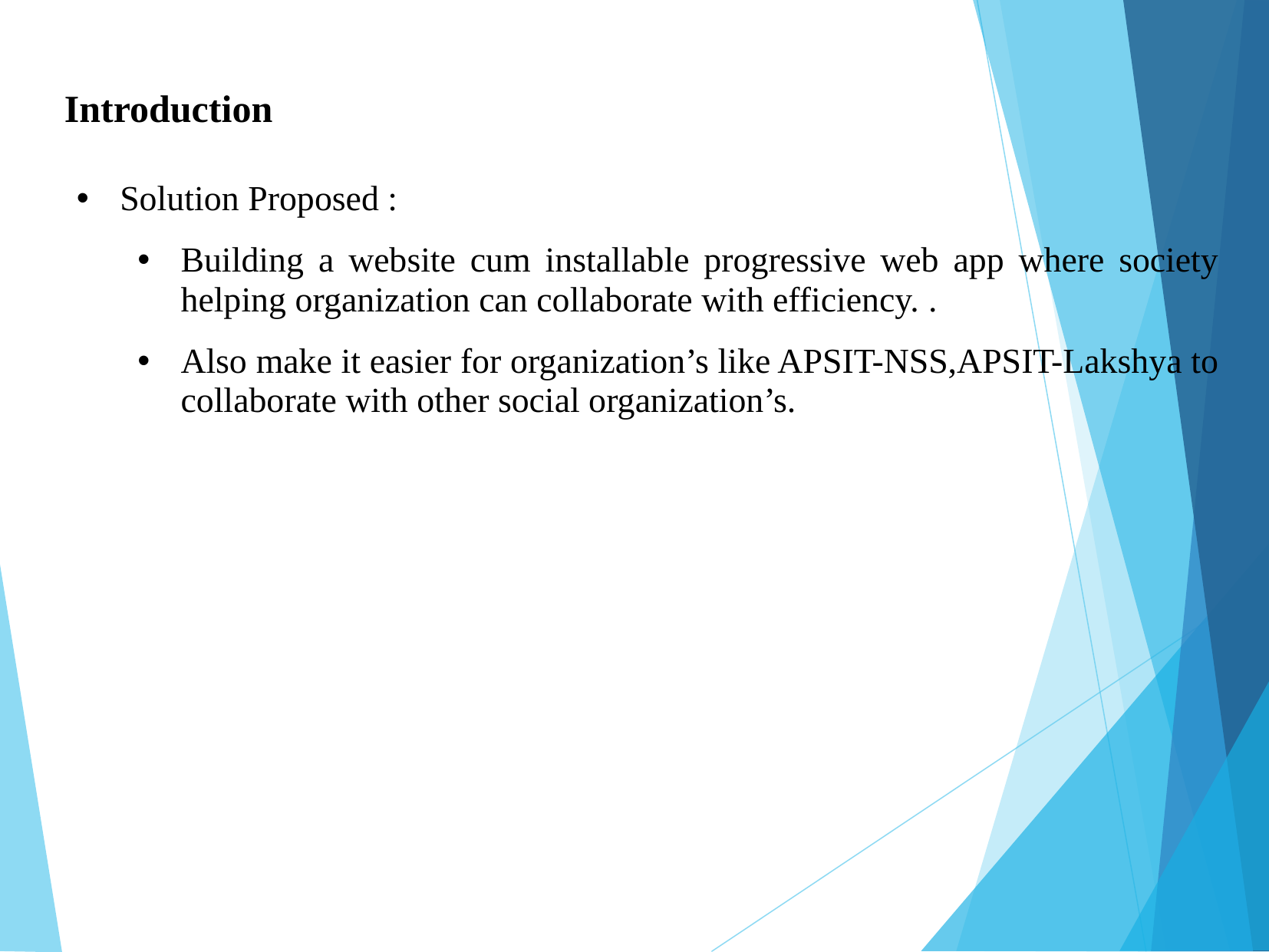

Introduction

Solution Proposed :
Building a website cum installable progressive web app where society helping organization can collaborate with efficiency. .
Also make it easier for organization’s like APSIT-NSS,APSIT-Lakshya to collaborate with other social organization’s.